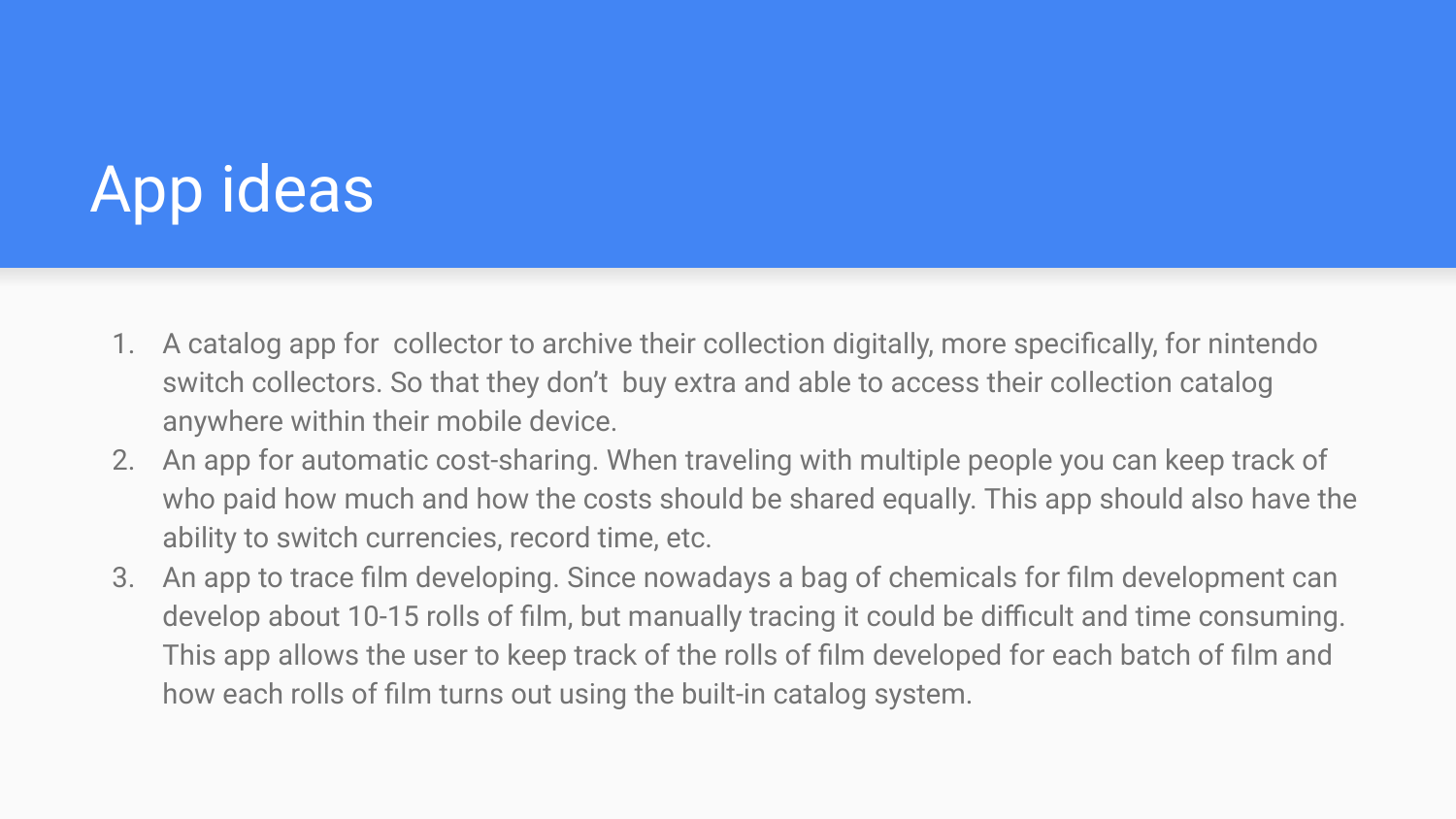

# App ideas
A catalog app for  collector to archive their collection digitally, more specifically, for nintendo switch collectors. So that they don’t  buy extra and able to access their collection catalog anywhere within their mobile device.
An app for automatic cost-sharing. When traveling with multiple people you can keep track of who paid how much and how the costs should be shared equally. This app should also have the ability to switch currencies, record time, etc.
An app to trace film developing. Since nowadays a bag of chemicals for film development can develop about 10-15 rolls of film, but manually tracing it could be difficult and time consuming. This app allows the user to keep track of the rolls of film developed for each batch of film and how each rolls of film turns out using the built-in catalog system.